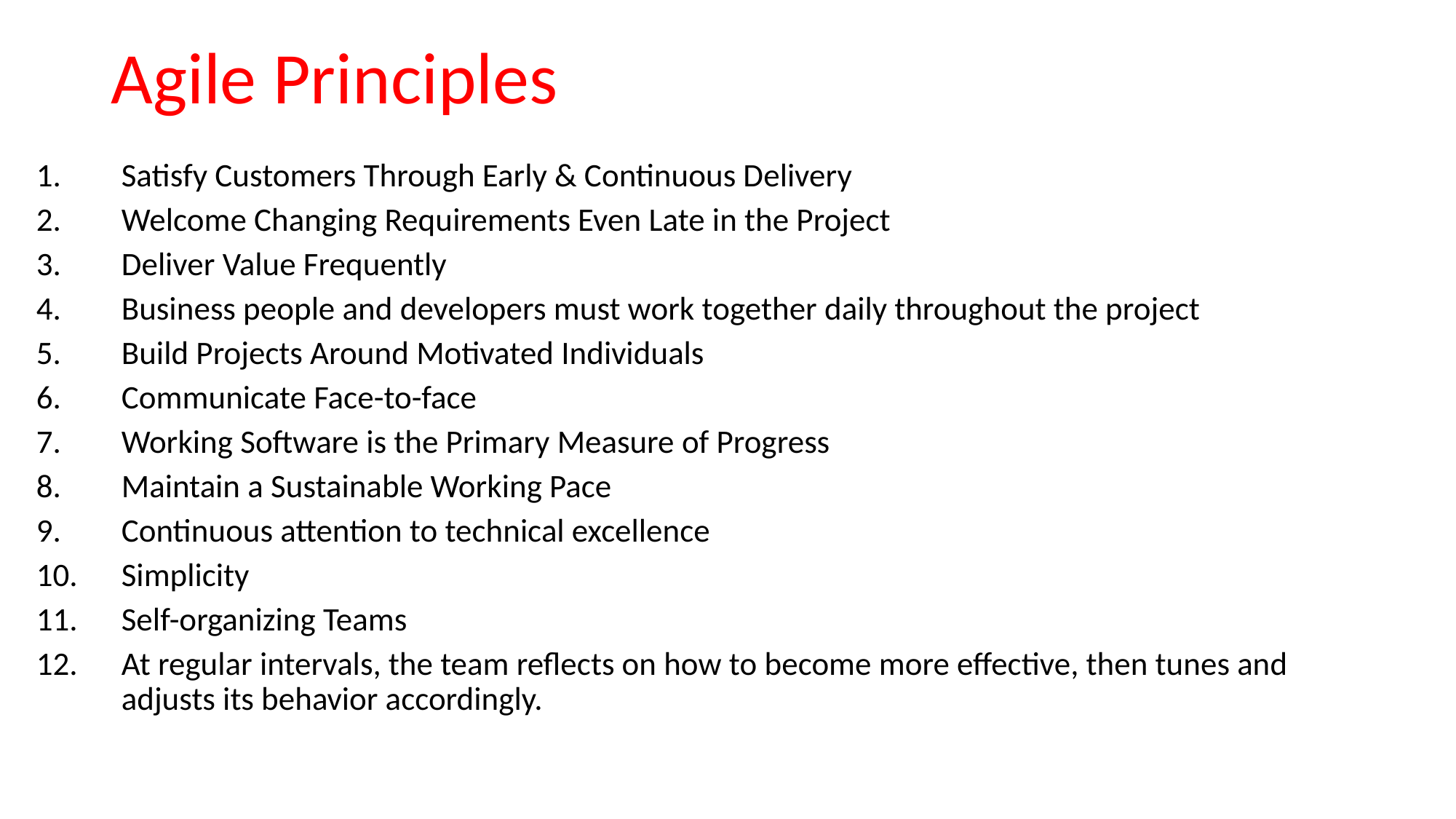

# Agile Principles
Satisfy Customers Through Early & Continuous Delivery
Welcome Changing Requirements Even Late in the Project
Deliver Value Frequently
Business people and developers must work together daily throughout the project
Build Projects Around Motivated Individuals
Communicate Face-to-face
Working Software is the Primary Measure of Progress
Maintain a Sustainable Working Pace
Continuous attention to technical excellence
Simplicity
Self-organizing Teams
At regular intervals, the team reflects on how to become more effective, then tunes and adjusts its behavior accordingly.